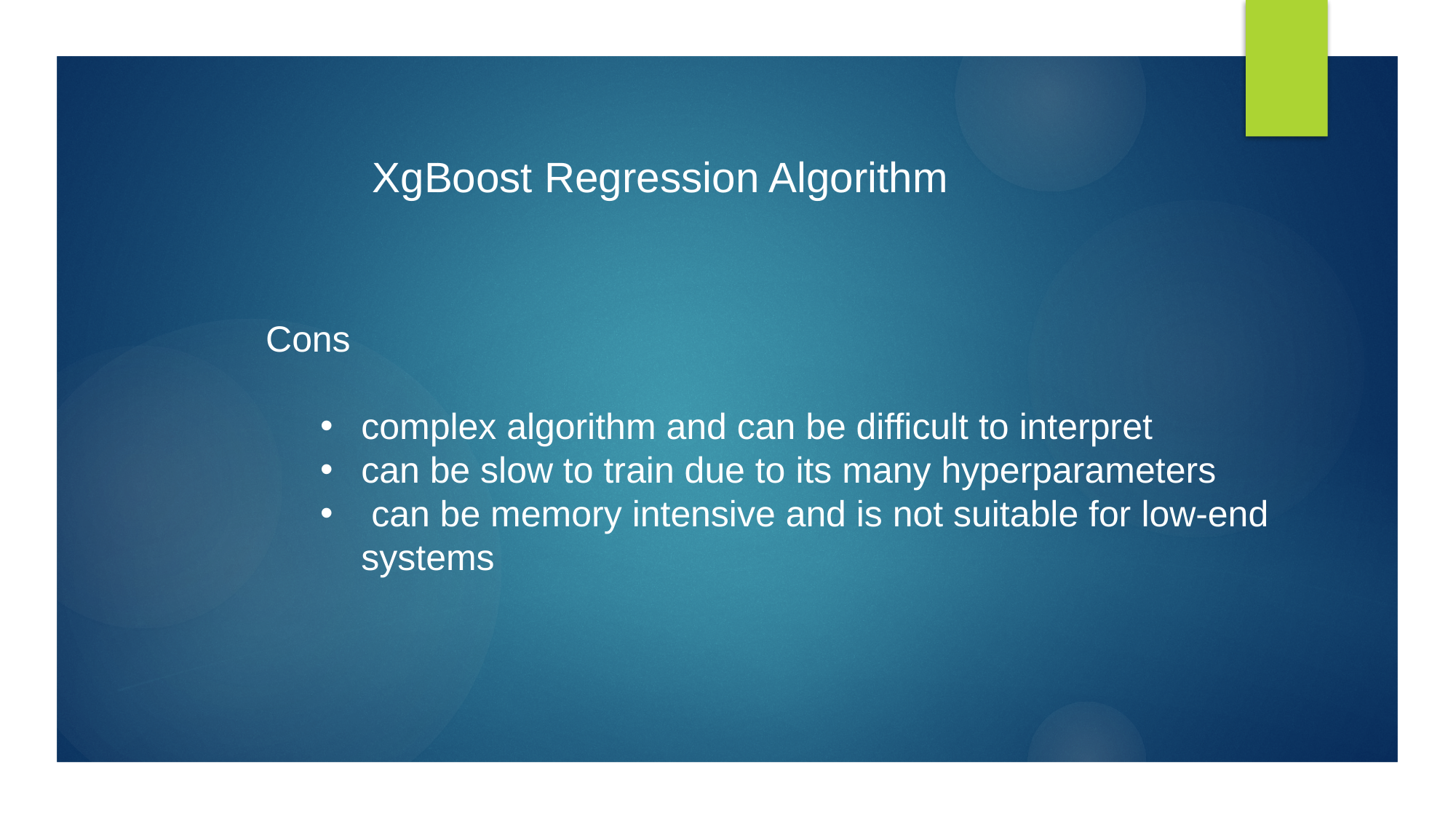

XgBoost Regression Algorithm
Cons

complex algorithm and can be difficult to interpret
can be slow to train due to its many hyperparameters
 can be memory intensive and is not suitable for low-end systems